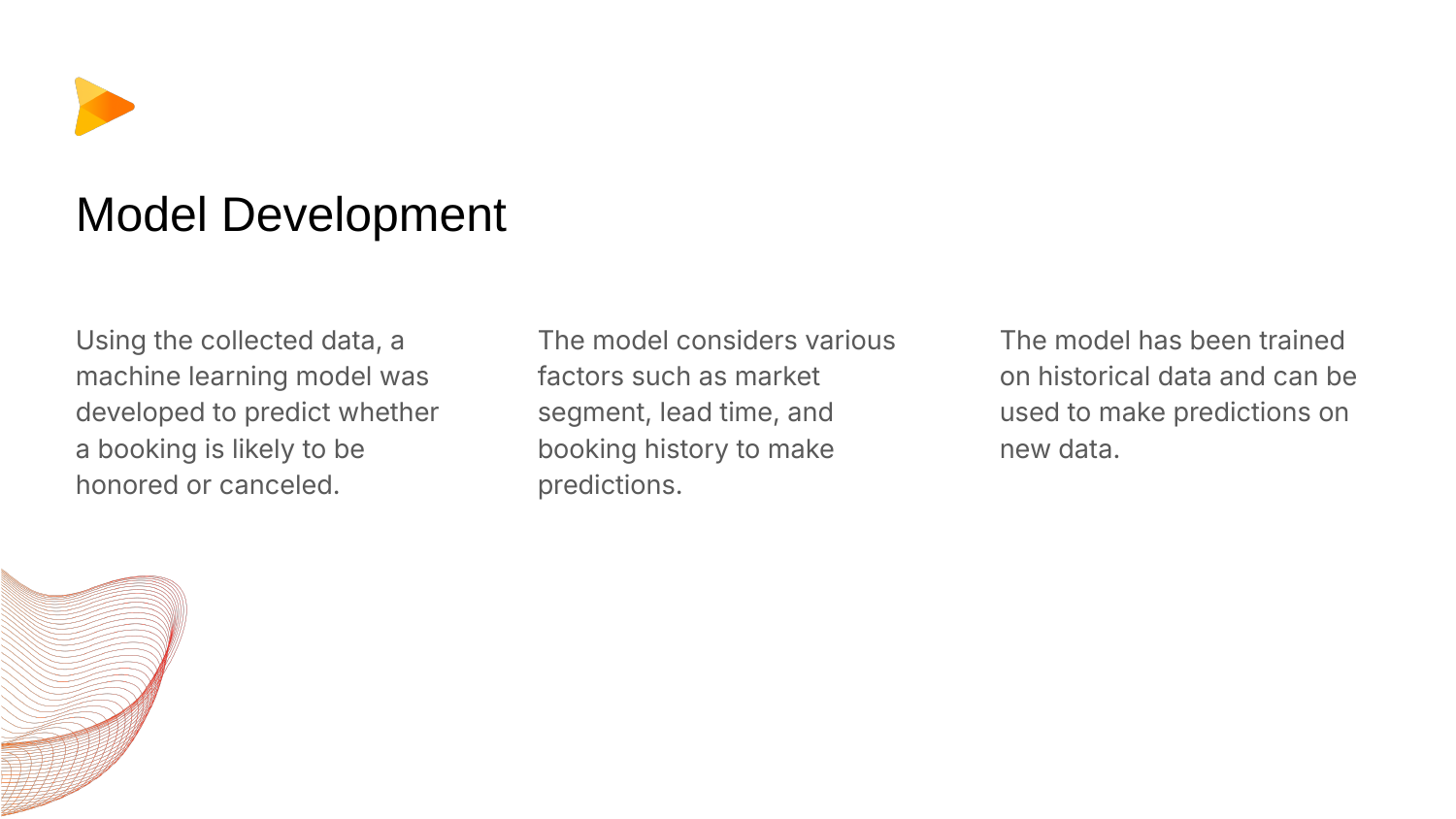

# Model Development
Using the collected data, a machine learning model was developed to predict whether a booking is likely to be honored or canceled.
The model considers various factors such as market segment, lead time, and booking history to make predictions.
The model has been trained on historical data and can be used to make predictions on new data.